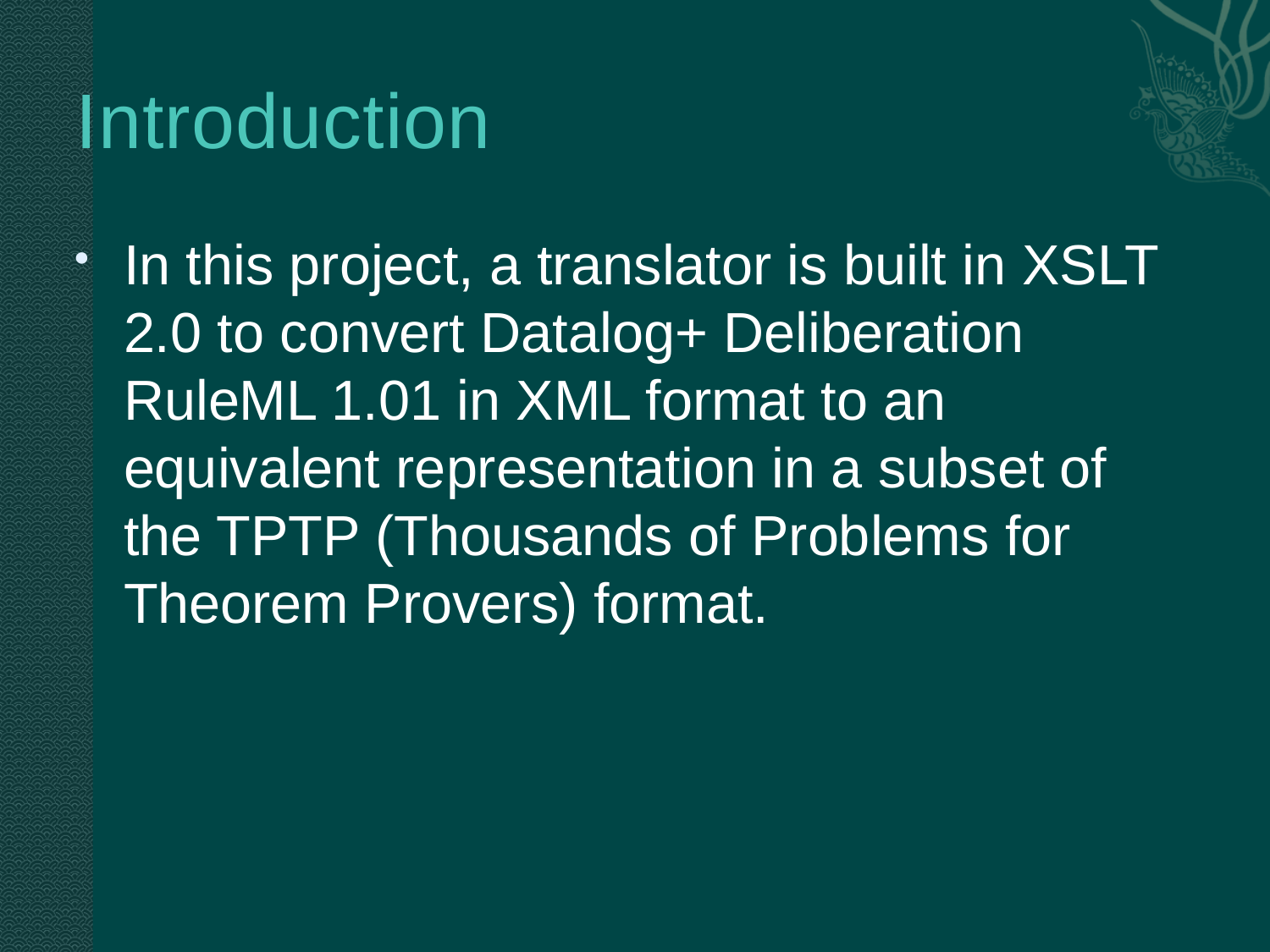

# Introduction
In this project, a translator is built in XSLT 2.0 to convert Datalog+ Deliberation RuleML 1.01 in XML format to an equivalent representation in a subset of the TPTP (Thousands of Problems for Theorem Provers) format.